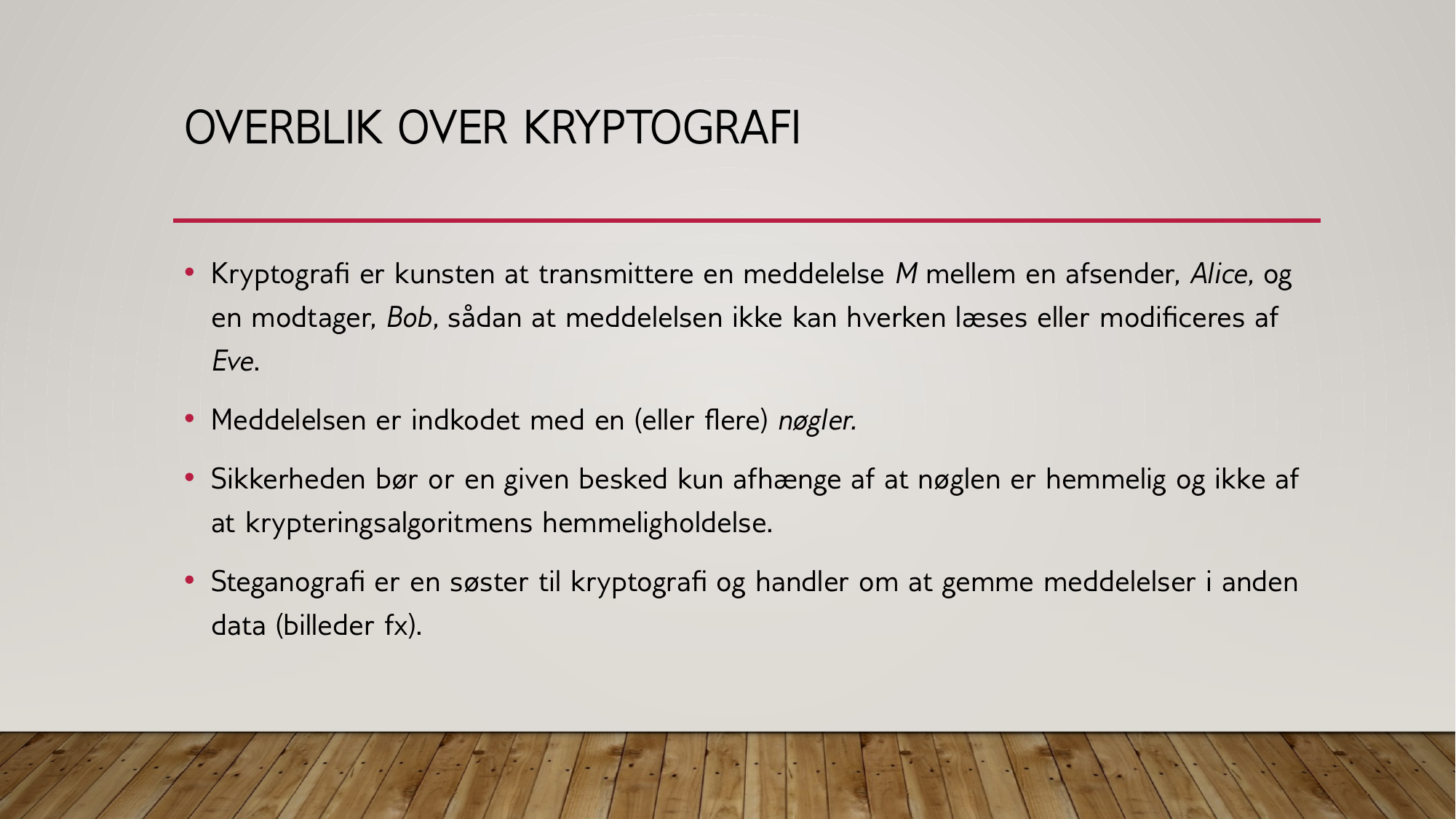

# Overblik over kryptografi
Kryptografi er kunsten at transmittere en meddelelse M mellem en afsender, Alice, og en modtager, Bob, sådan at meddelelsen ikke kan hverken læses eller modificeres af Eve.
Meddelelsen er indkodet med en (eller flere) nøgler.
Sikkerheden bør or en given besked kun afhænge af at nøglen er hemmelig og ikke af at krypteringsalgoritmens hemmeligholdelse.
Steganografi er en søster til kryptografi og handler om at gemme meddelelser i anden data (billeder fx).